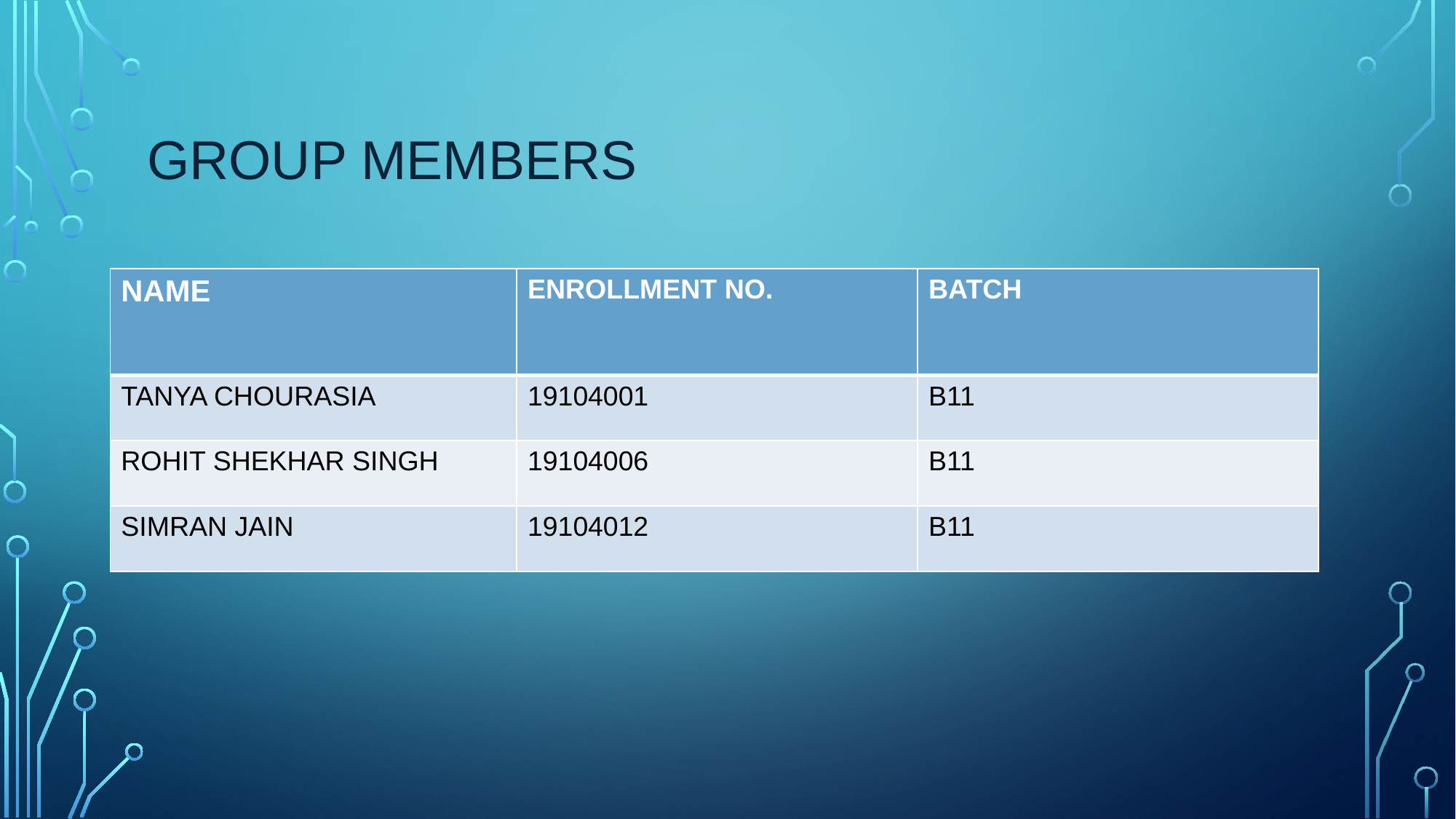

# Group members
| NAME | ENROLLMENT NO. | BATCH |
| --- | --- | --- |
| TANYA CHOURASIA | 19104001 | B11 |
| ROHIT SHEKHAR SINGH | 19104006 | B11 |
| SIMRAN JAIN | 19104012 | B11 |